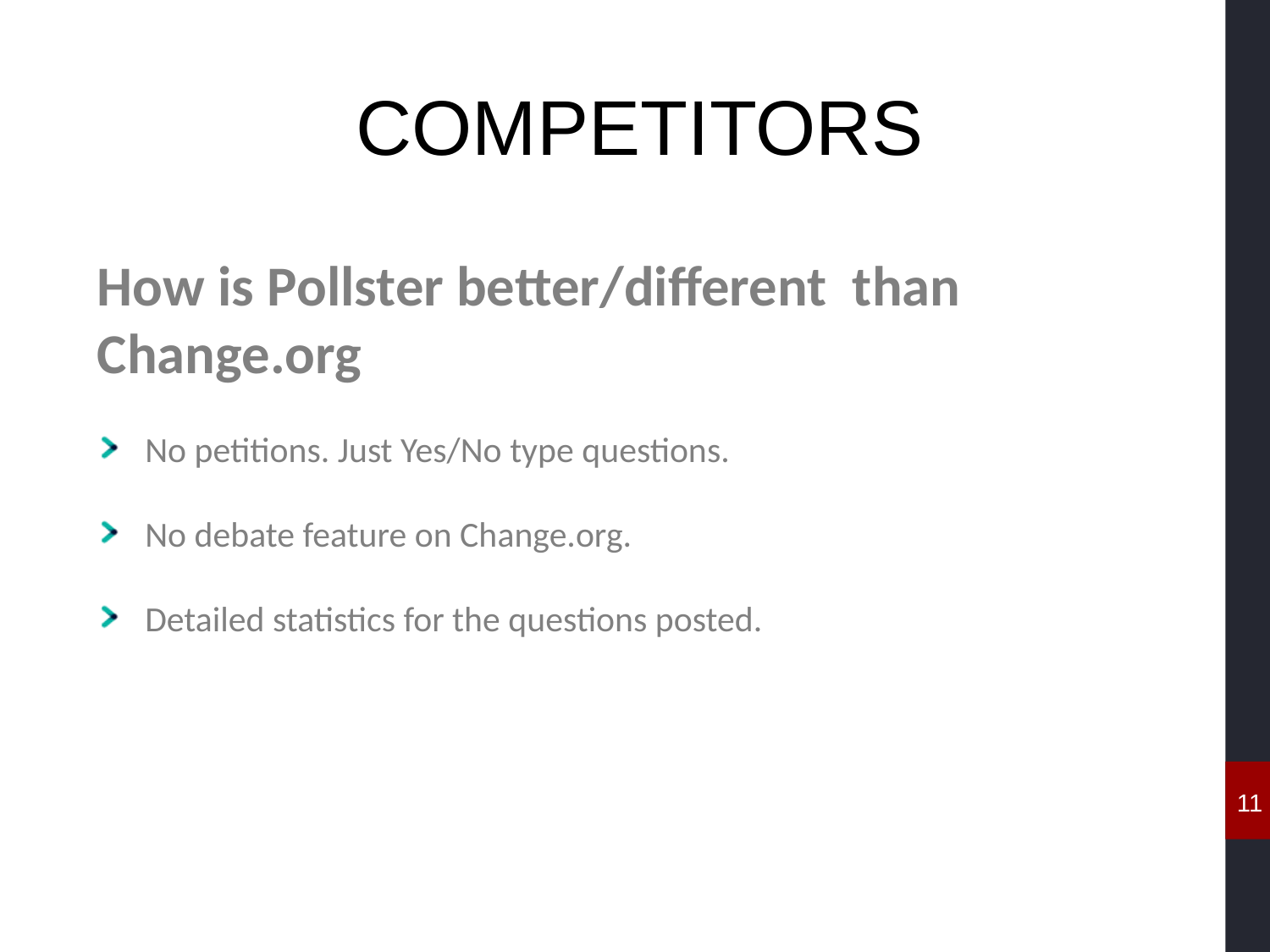

COMPETITORS
How is Pollster better/different  than Change.org

No petitions. Just Yes/No type questions.

No debate feature on Change.org.

Detailed statistics for the questions posted.
11